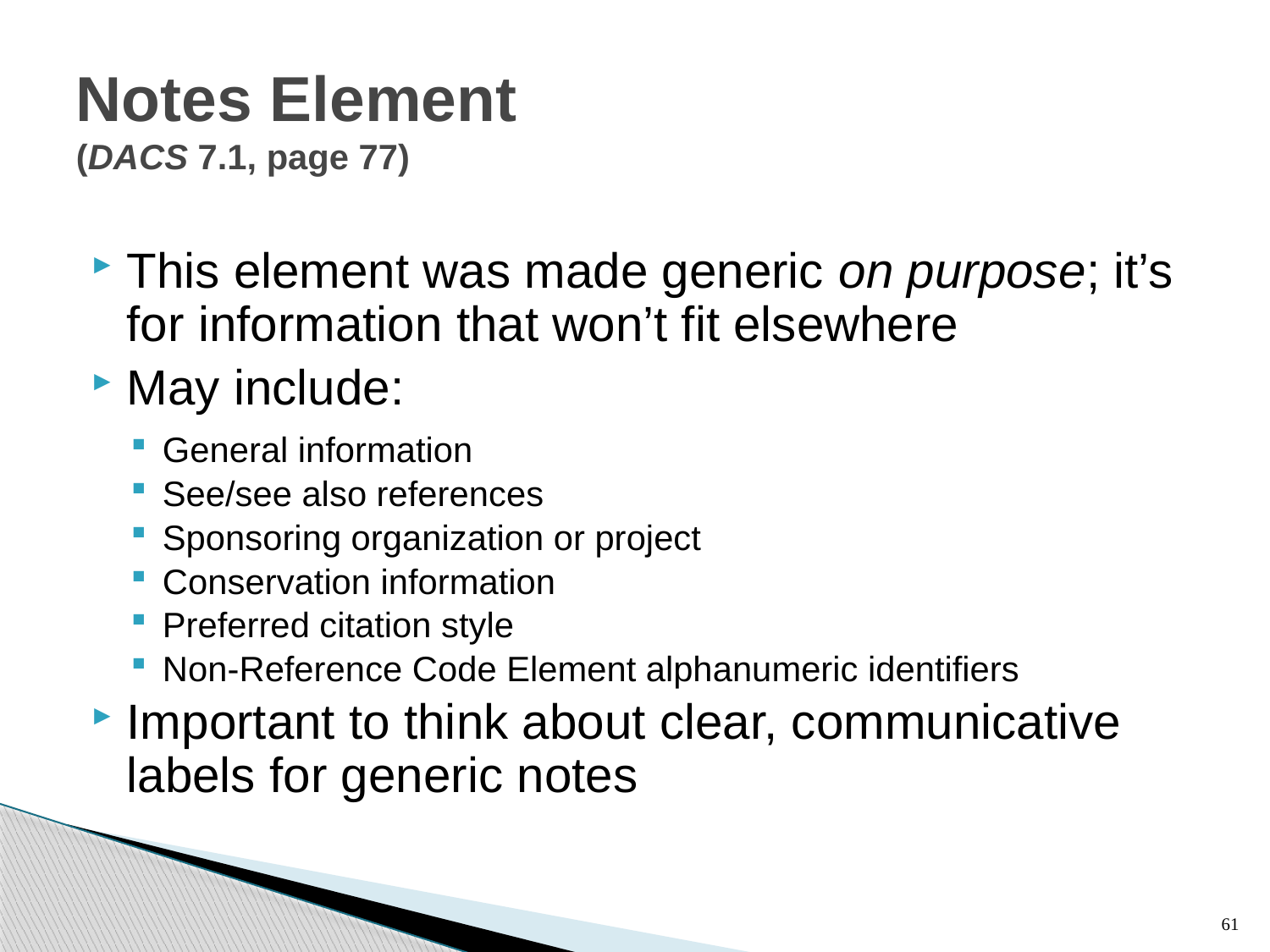

# Notes Element (DACS 7.1, page 77)
This element was made generic on purpose; it’s for information that won’t fit elsewhere
May include:
General information
See/see also references
Sponsoring organization or project
Conservation information
Preferred citation style
Non-Reference Code Element alphanumeric identifiers
Important to think about clear, communicative labels for generic notes
61